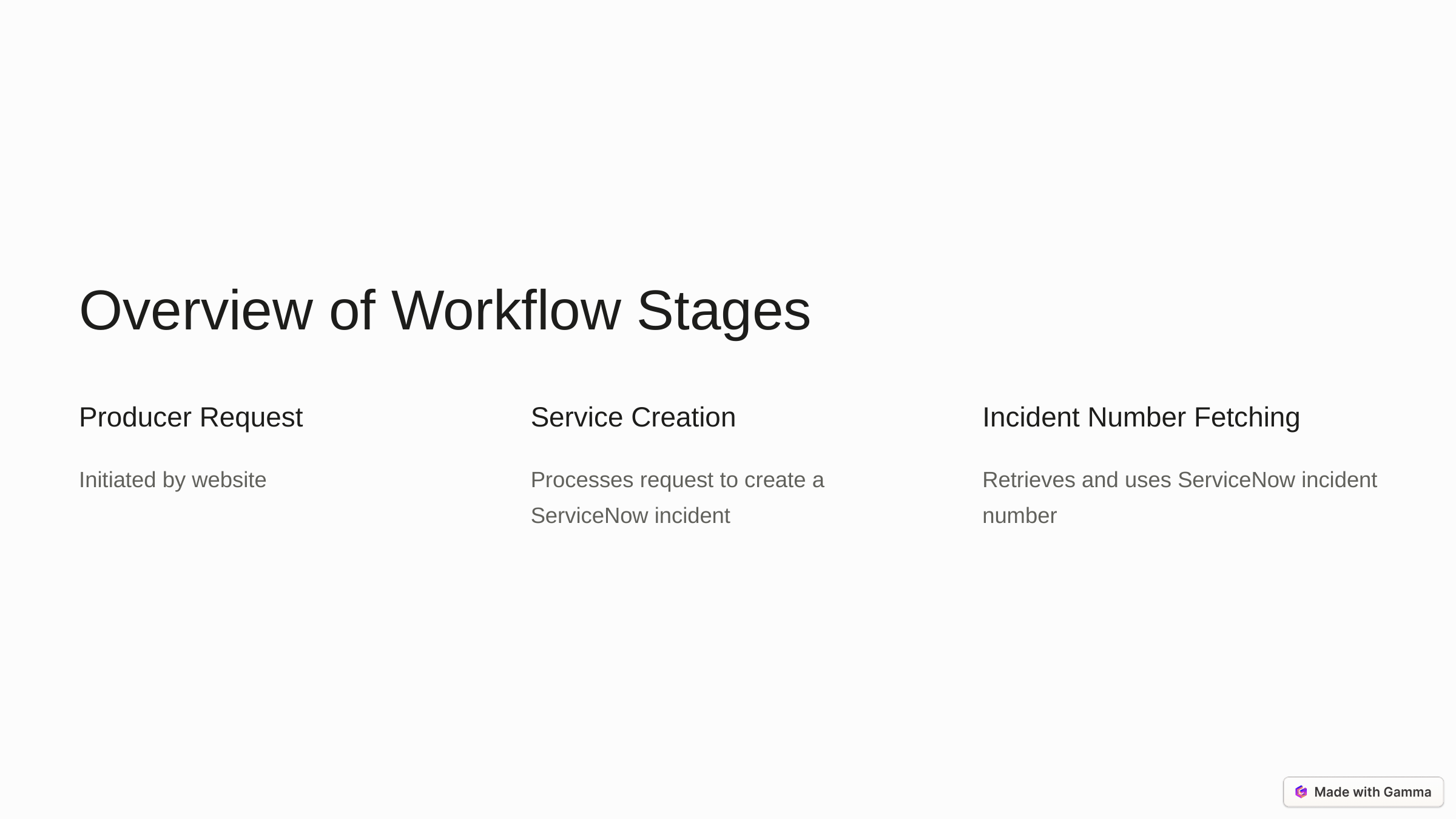

Overview of Workflow Stages
Producer Request
Service Creation
Incident Number Fetching
Initiated by website
Processes request to create a ServiceNow incident
Retrieves and uses ServiceNow incident number